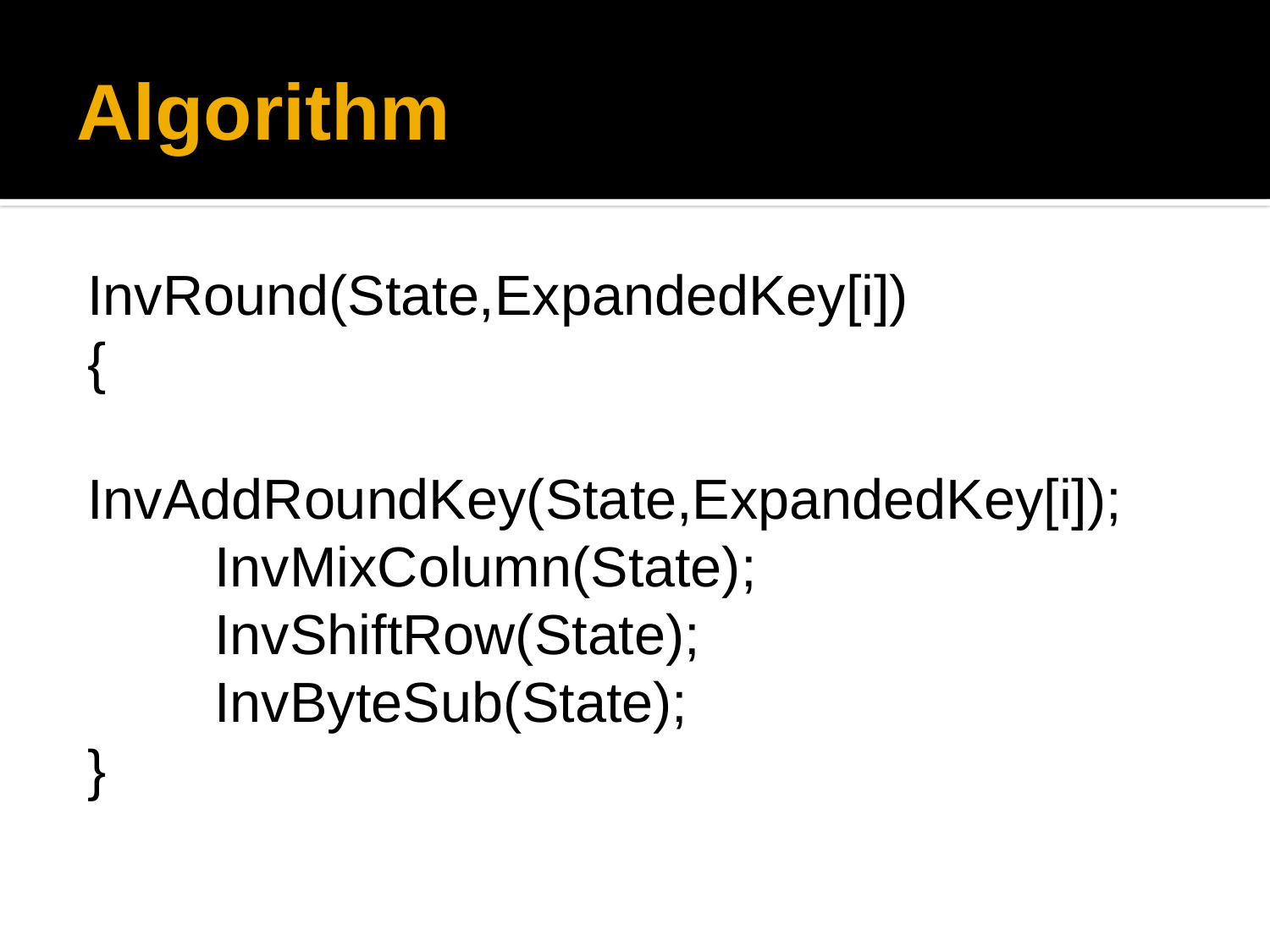

# Algorithm
InvRound(State,ExpandedKey[i])
{
	InvAddRoundKey(State,ExpandedKey[i]);
	InvMixColumn(State);
	InvShiftRow(State);
	InvByteSub(State);
}